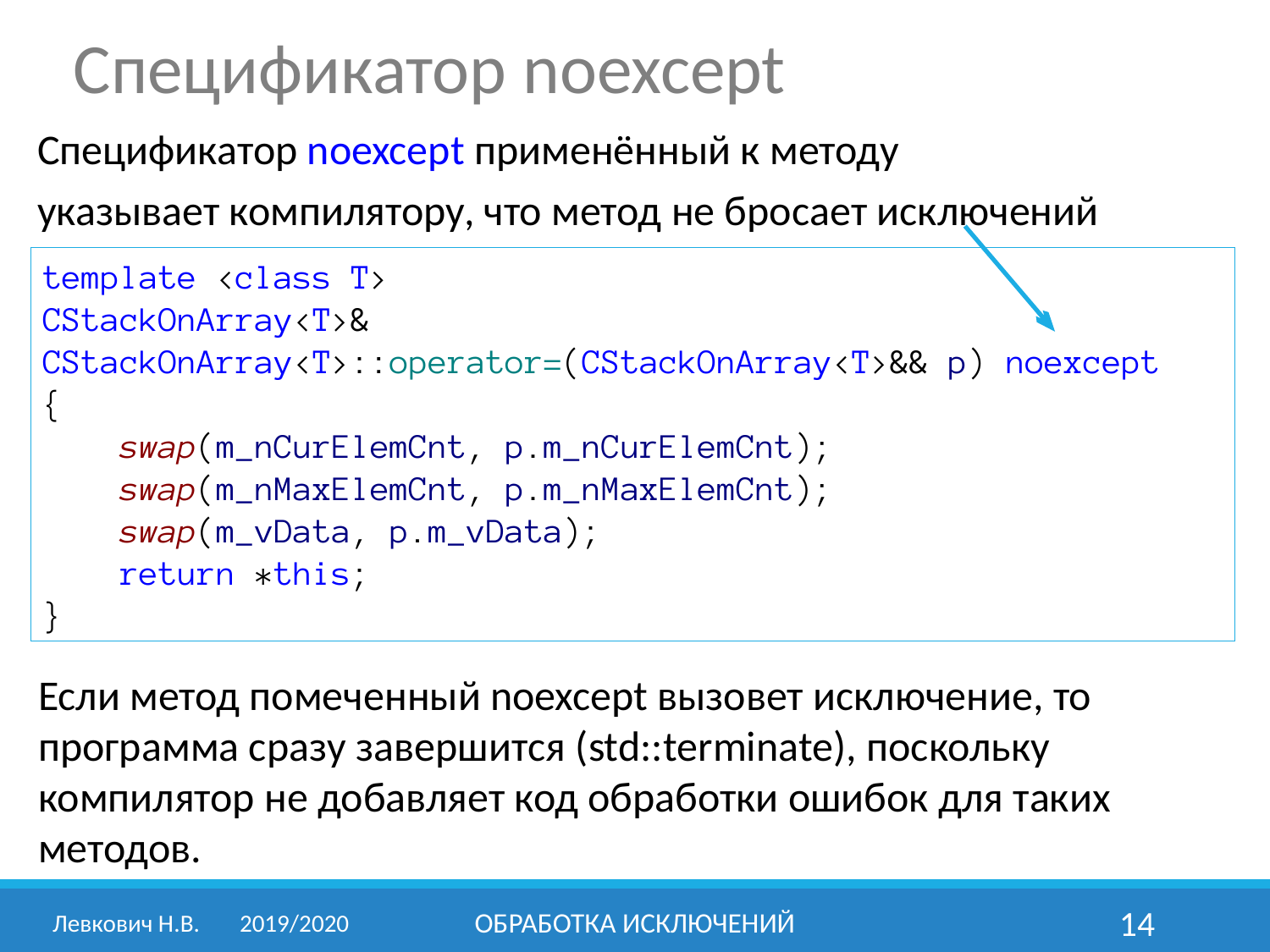

Спецификатор noexcept
Спецификатор noexcept применённый к методу
указывает компилятору, что метод не бросает исключений
template <class T>
CStackOnArray<T>& CStackOnArray<T>::operator=(CStackOnArray<T>&& p) noexcept
{
    swap(m_nCurElemCnt, p.m_nCurElemCnt);
    swap(m_nMaxElemCnt, p.m_nMaxElemCnt);
    swap(m_vData, p.m_vData);
    return *this;
}
Если метод помеченный noexcept вызовет исключение, то программа сразу завершится (std::terminate), поскольку компилятор не добавляет код обработки ошибок для таких методов.
Левкович Н.В.	2019/2020
Обработка исключений
14